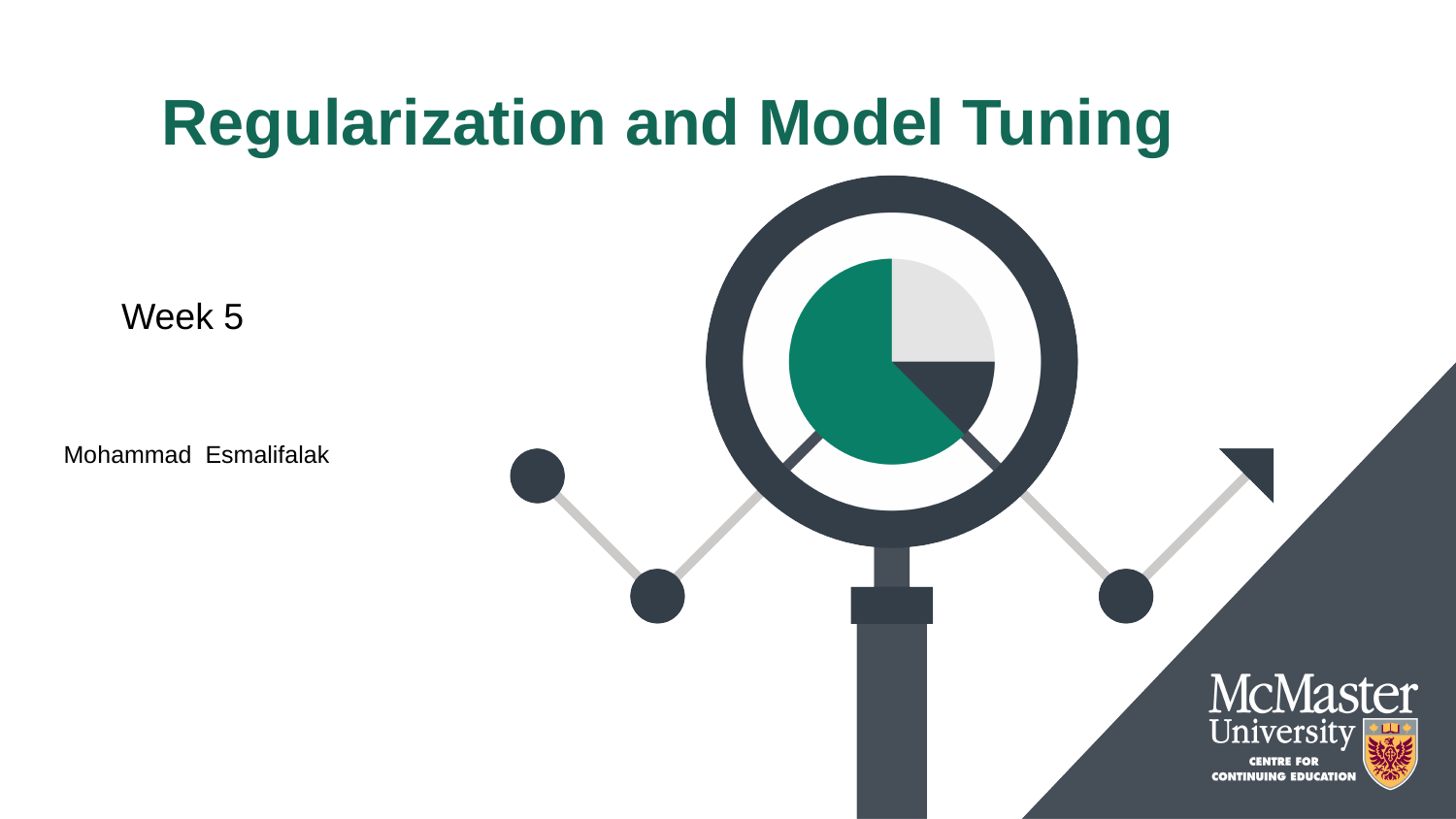

# Regularization and Model Tuning
Week 5
Mohammad  Esmalifalak